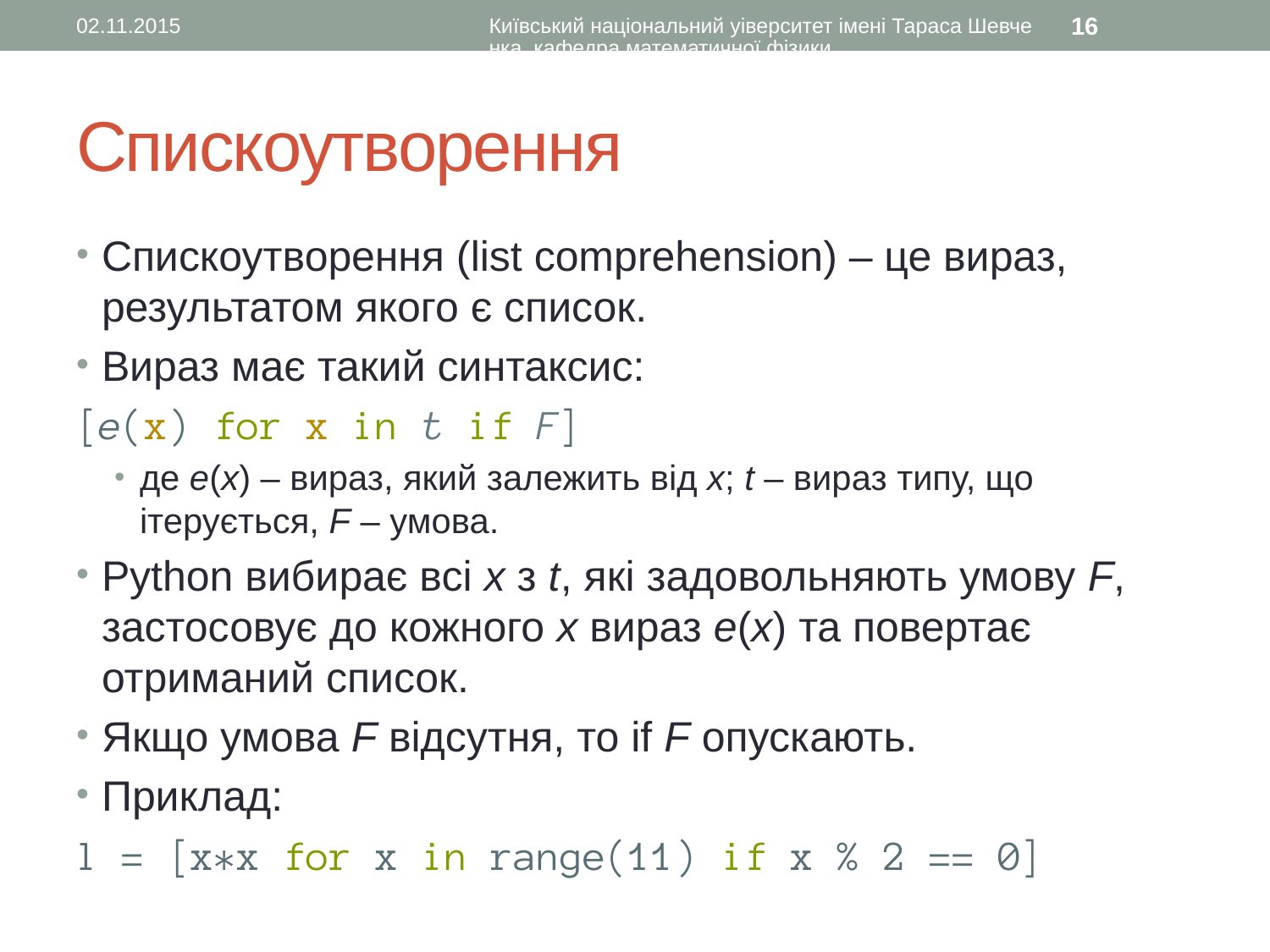

02.11.2015
Київський національний уіверситет імені Тараса Шевченка, кафедра математичної фізики
16
# Спискоутворення
Спискоутворення (list comprehension) – це вираз, результатом якого є список.
Вираз має такий синтаксис:
[e(x) for x in t if F]
де e(x) – вираз, який залежить від x; t – вираз типу, що ітерується, F – умова.
Python вибирає всі x з t, які задовольняють умову F, застосовує до кожного x вираз e(x) та повертає отриманий список.
Якщо умова F відсутня, то if F опускають.
Приклад:
l = [x*x for x in range(11) if x % 2 == 0]